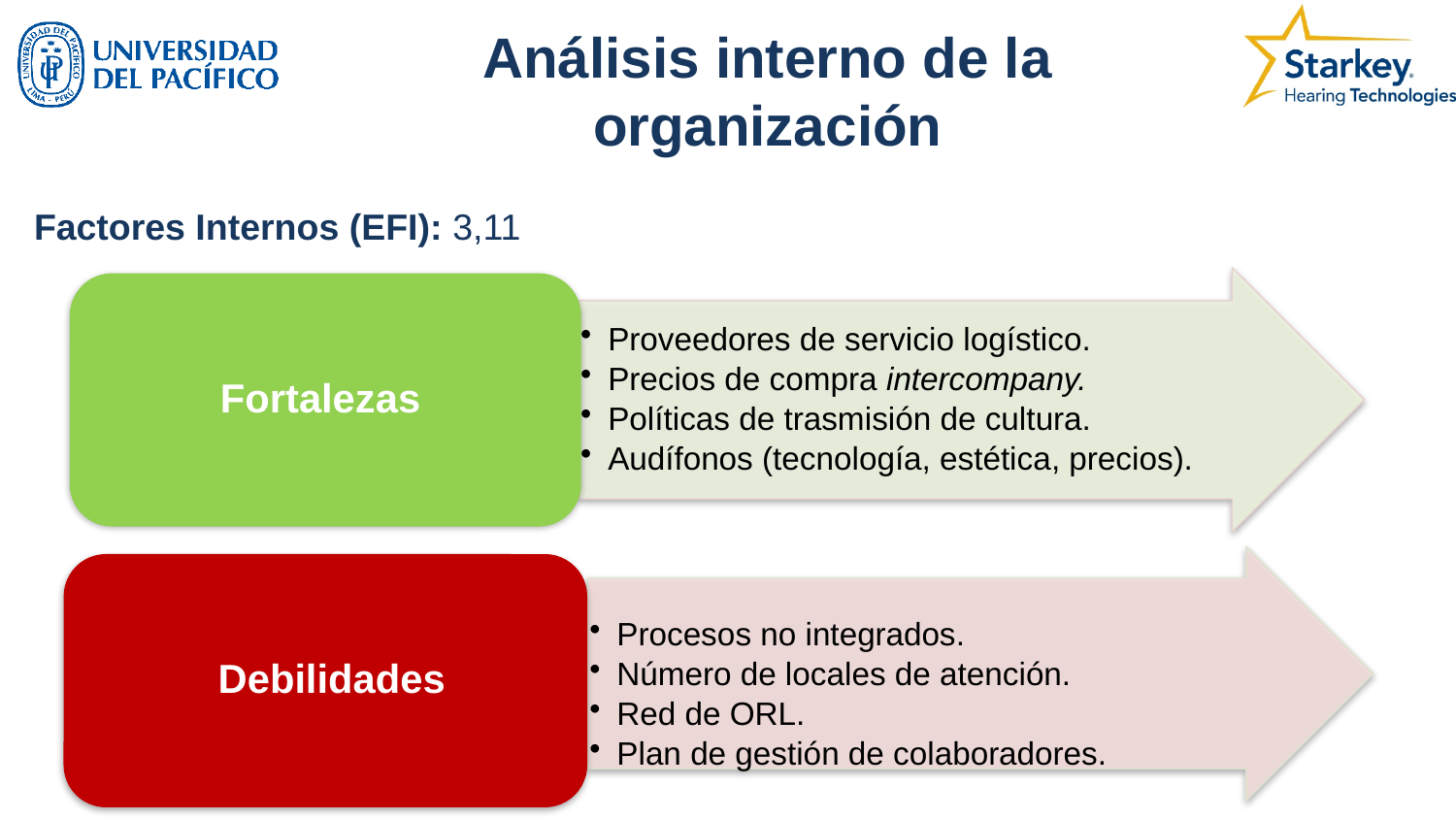

# Análisis interno de la organización
Factores Internos (EFI): 3,11
Proveedores de servicio logístico.
Precios de compra intercompany.
Políticas de trasmisión de cultura.
Audífonos (tecnología, estética, precios).
Fortalezas

Procesos no integrados.
Número de locales de atención.
Red de ORL.
Plan de gestión de colaboradores.
Debilidades